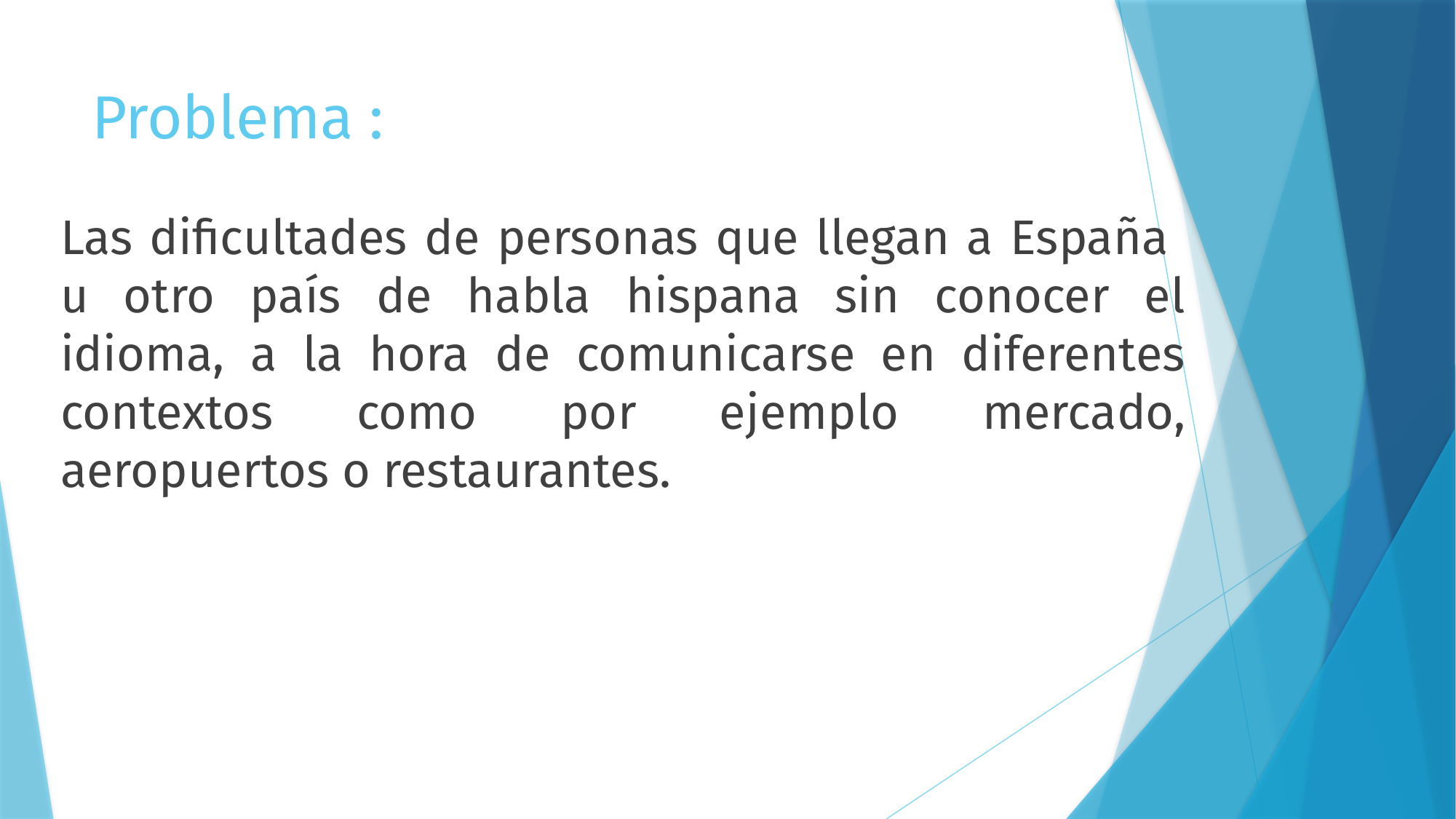

# Problema :
Las dificultades de personas que llegan a España  u otro país de habla hispana sin conocer el idioma, a la hora de comunicarse en diferentes contextos como por ejemplo mercado, aeropuertos o restaurantes.